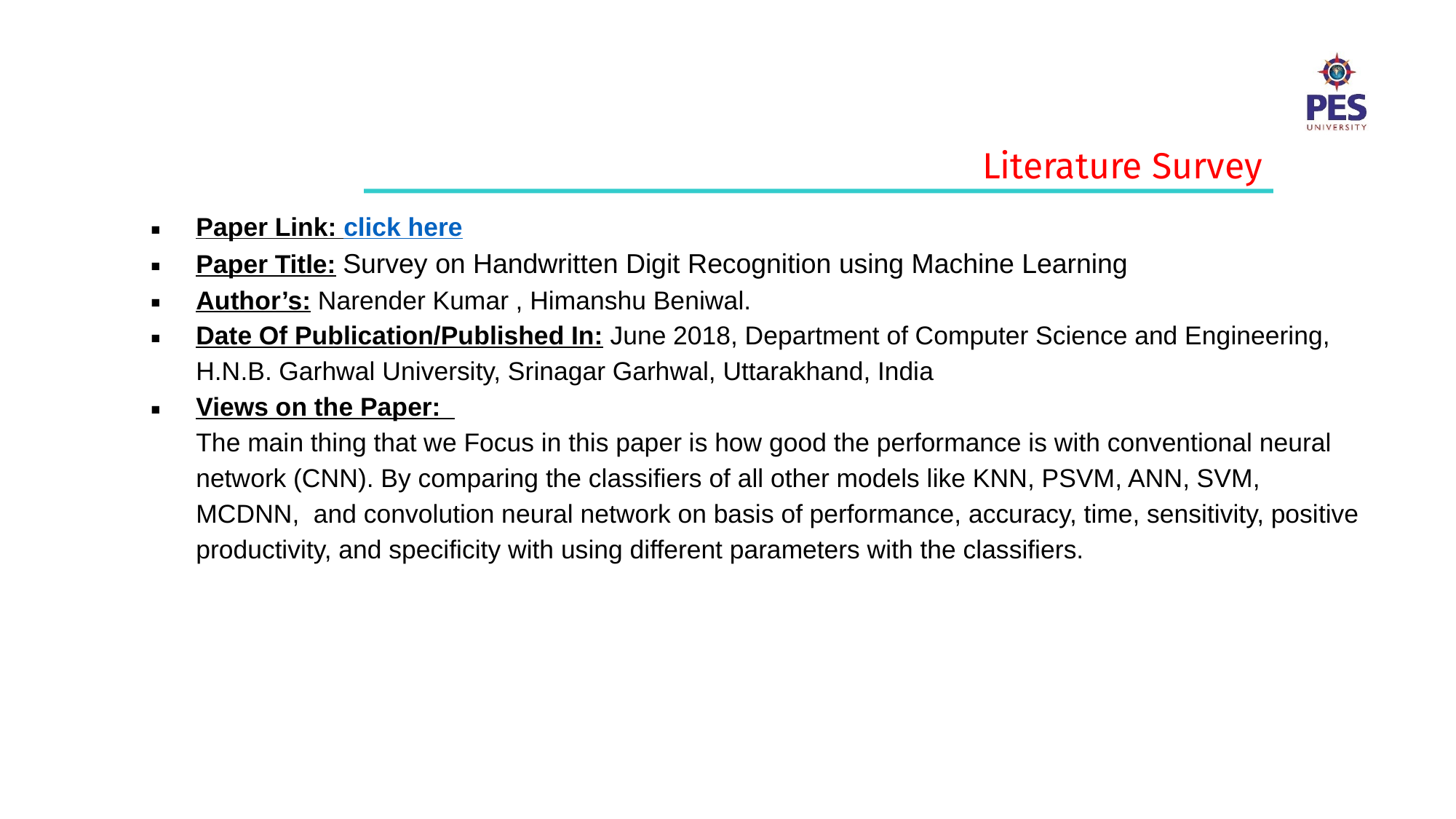

Literature Survey

Paper Link: click here
Paper Title: Survey on Handwritten Digit Recognition using Machine Learning
Author’s: Narender Kumar , Himanshu Beniwal.
Date Of Publication/Published In: June 2018, Department of Computer Science and Engineering, H.N.B. Garhwal University, Srinagar Garhwal, Uttarakhand, India
Views on the Paper:
The main thing that we Focus in this paper is how good the performance is with conventional neural network (CNN). By comparing the classifiers of all other models like KNN, PSVM, ANN, SVM, MCDNN,  and convolution neural network on basis of performance, accuracy, time, sensitivity, positive productivity, and specificity with using different parameters with the classifiers.